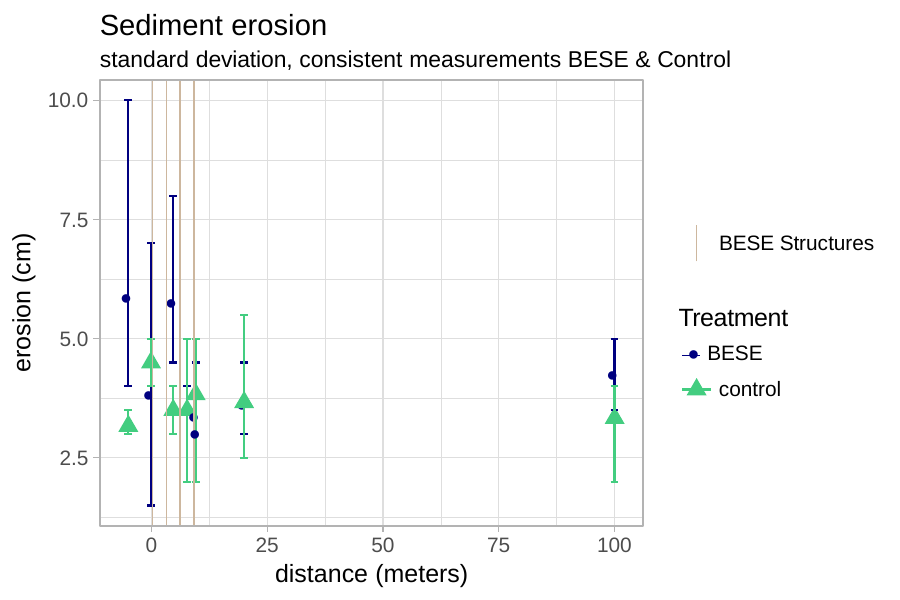

# Sediment erosion
standard deviation, consistent measurements BESE & Control

10.0

7.5

BESE Structures
erosion (cm)

●
●
Treatment
 ● BESE
control

5.0

●

●

●

●

●
2.5

0
25
50
75
100
distance (meters)
39